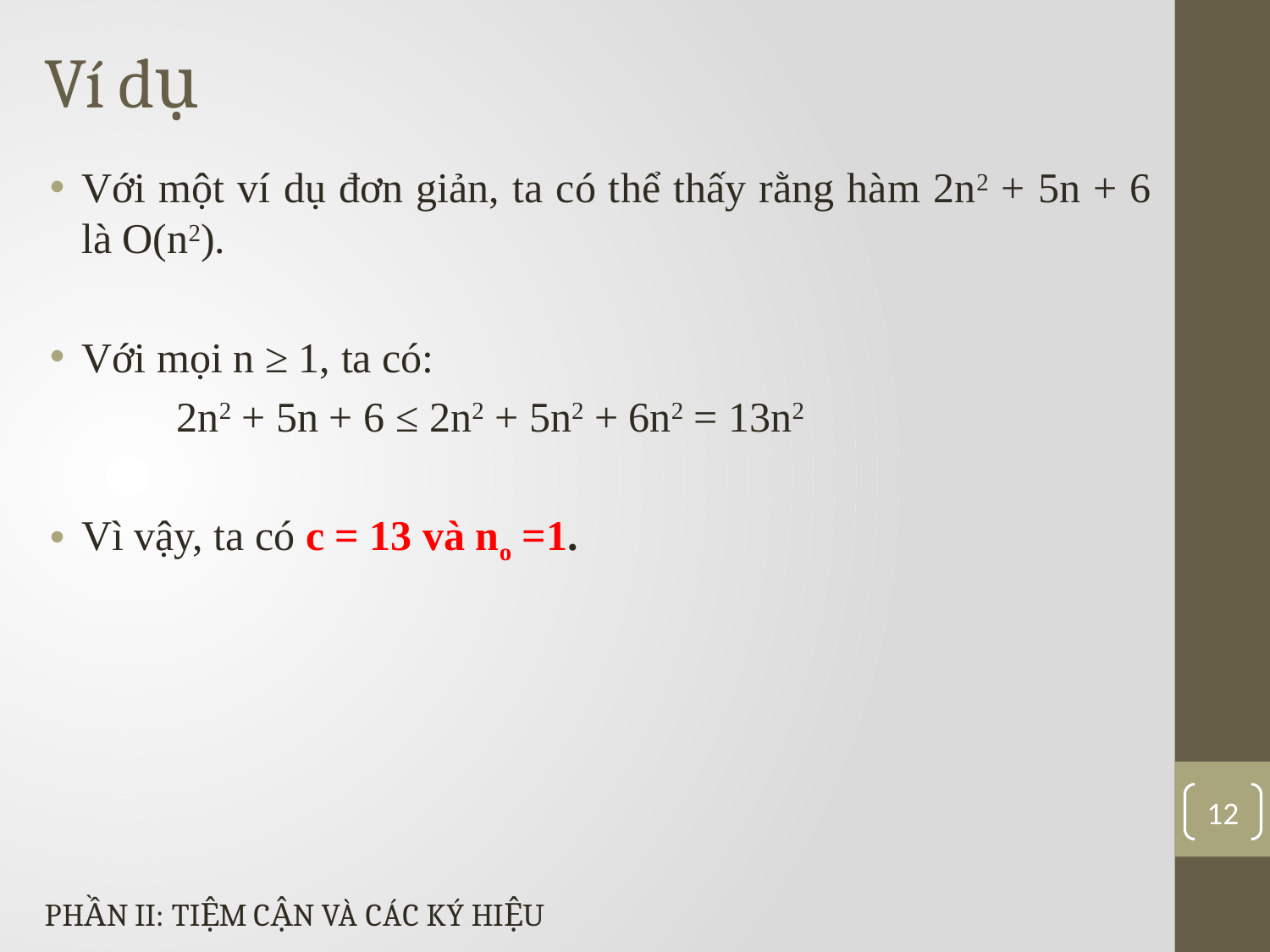

Ví dụ
Với một ví dụ đơn giản, ta có thể thấy rằng hàm 2n2 + 5n + 6 là O(n2).

Với mọi n ≥ 1, ta có:
	2n2 + 5n + 6 ≤ 2n2 + 5n2 + 6n2 = 13n2

Vì vậy, ta có с = 13 và no =1.
12
PHẦN II: TIỆM CẬN VÀ CÁC KÝ HIỆU